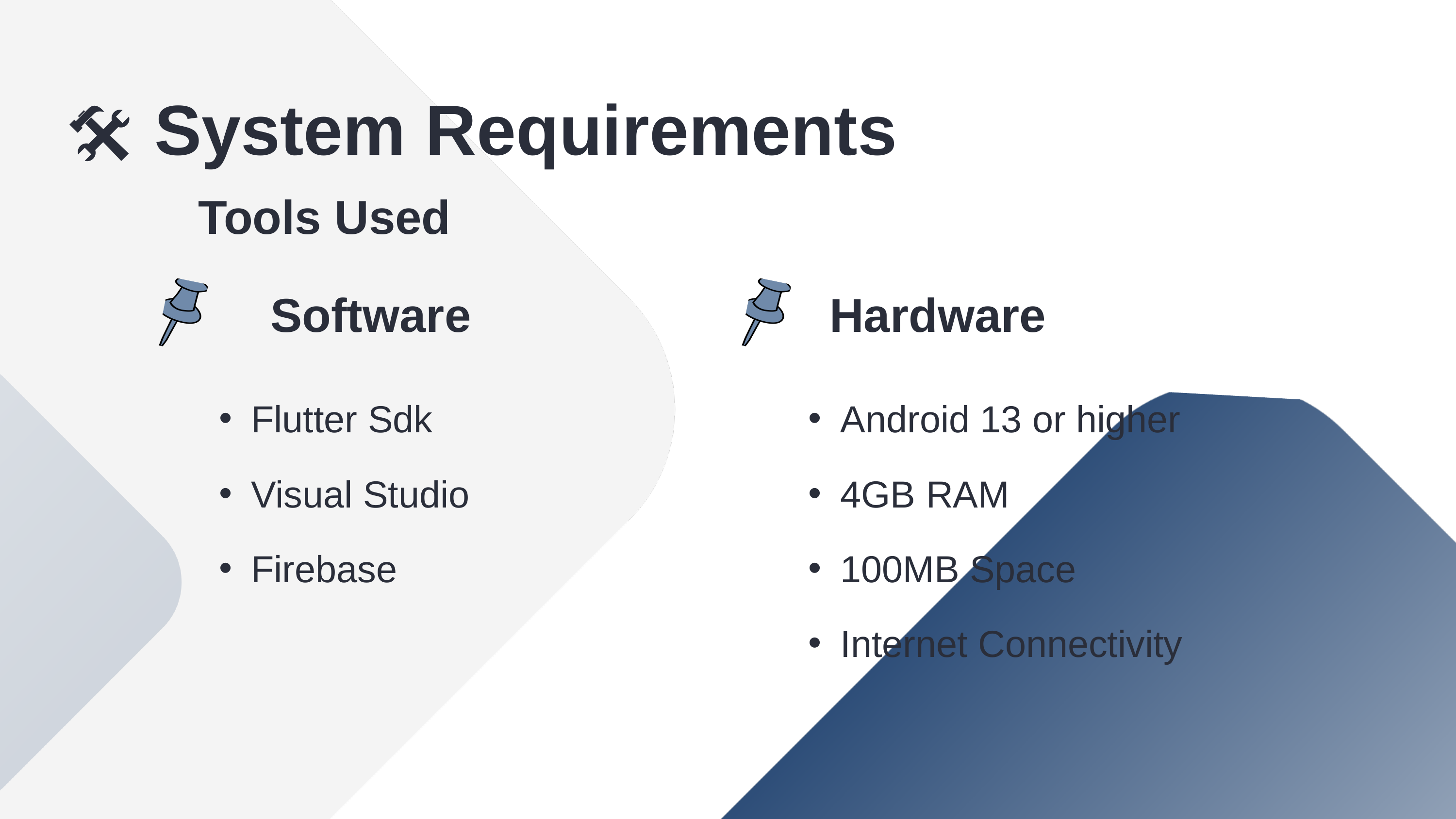

🛠️ System Requirements

Tools Used
Software
Hardware

Flutter Sdk
Visual Studio
Firebase
Android 13 or higher
4GB RAM
100MB Space
Internet Connectivity